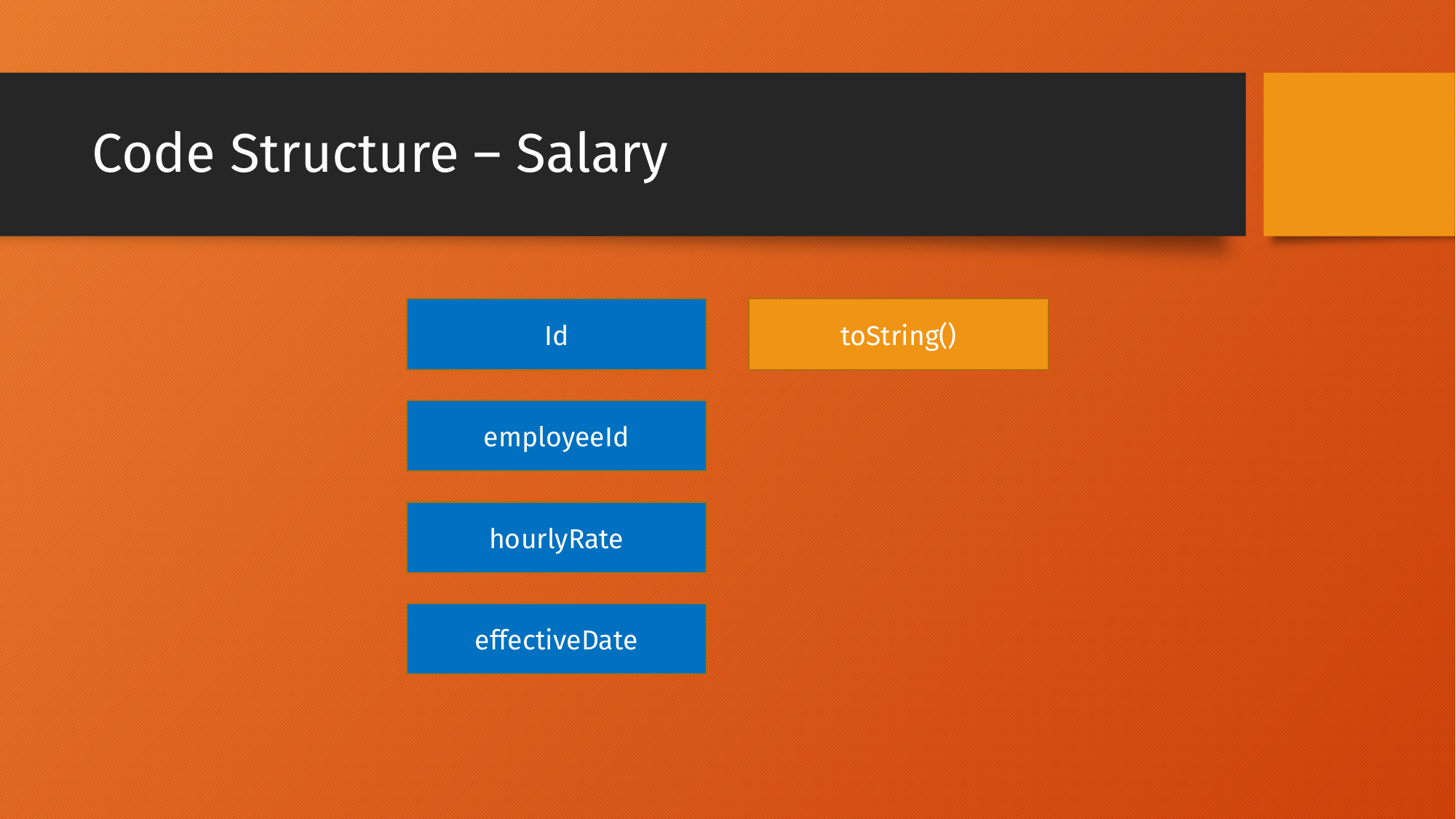

# Code Structure – Salary
Id
employeeId
hourlyRate
effectiveDate
toString()